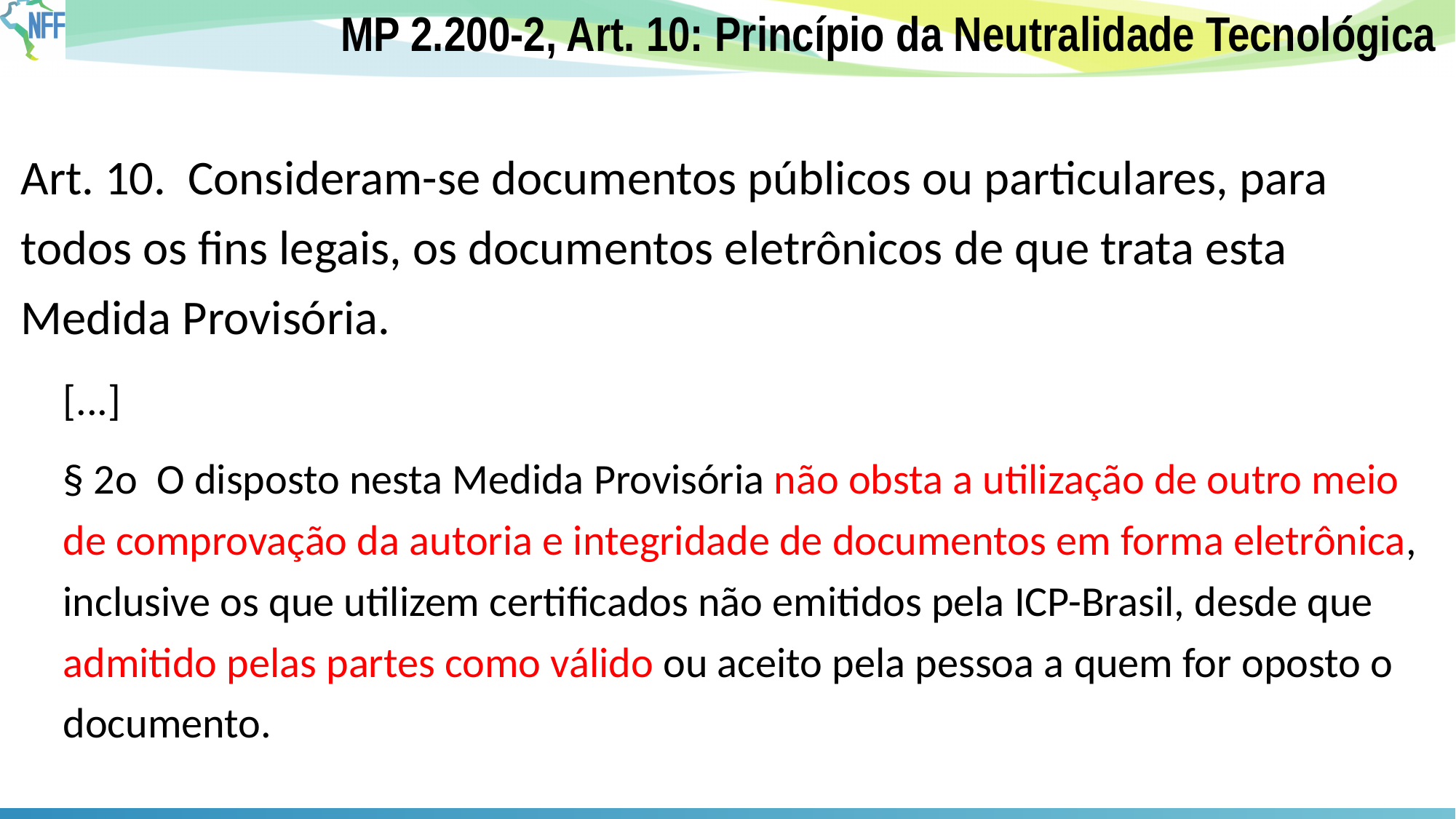

# MP 2.200-2, Art. 10: Princípio da Neutralidade Tecnológica
Art. 10.  Consideram-se documentos públicos ou particulares, para todos os fins legais, os documentos eletrônicos de que trata esta Medida Provisória.
[...]
§ 2o  O disposto nesta Medida Provisória não obsta a utilização de outro meio de comprovação da autoria e integridade de documentos em forma eletrônica, inclusive os que utilizem certificados não emitidos pela ICP-Brasil, desde que admitido pelas partes como válido ou aceito pela pessoa a quem for oposto o documento.